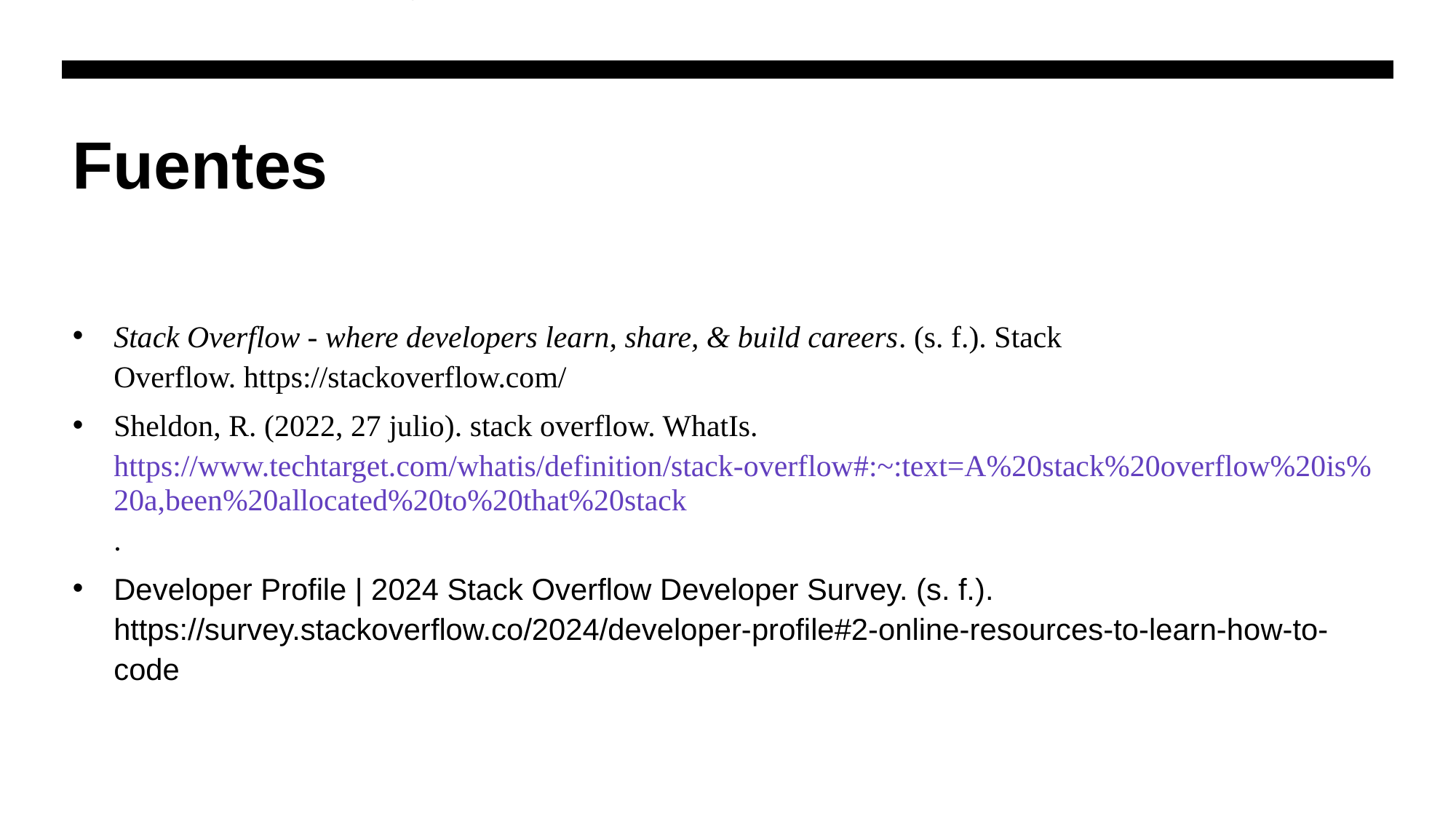

Sheldon, R. (2022, 27 julio). stack overflow. WhatIs. https://www.techtarget.com/whatis/definition/stack-overflow#:~:text=A%20stack%20overflow%20is%20a,been%20allocated%20to%20that%20stack.

# Fuentes
Stack Overflow - where developers learn, share, & build careers. (s. f.). Stack Overflow. https://stackoverflow.com/
Sheldon, R. (2022, 27 julio). stack overflow. WhatIs. https://www.techtarget.com/whatis/definition/stack-overflow#:~:text=A%20stack%20overflow%20is%20a,been%20allocated%20to%20that%20stack.
Developer Profile | 2024 Stack Overflow Developer Survey. (s. f.). https://survey.stackoverflow.co/2024/developer-profile#2-online-resources-to-learn-how-to-code